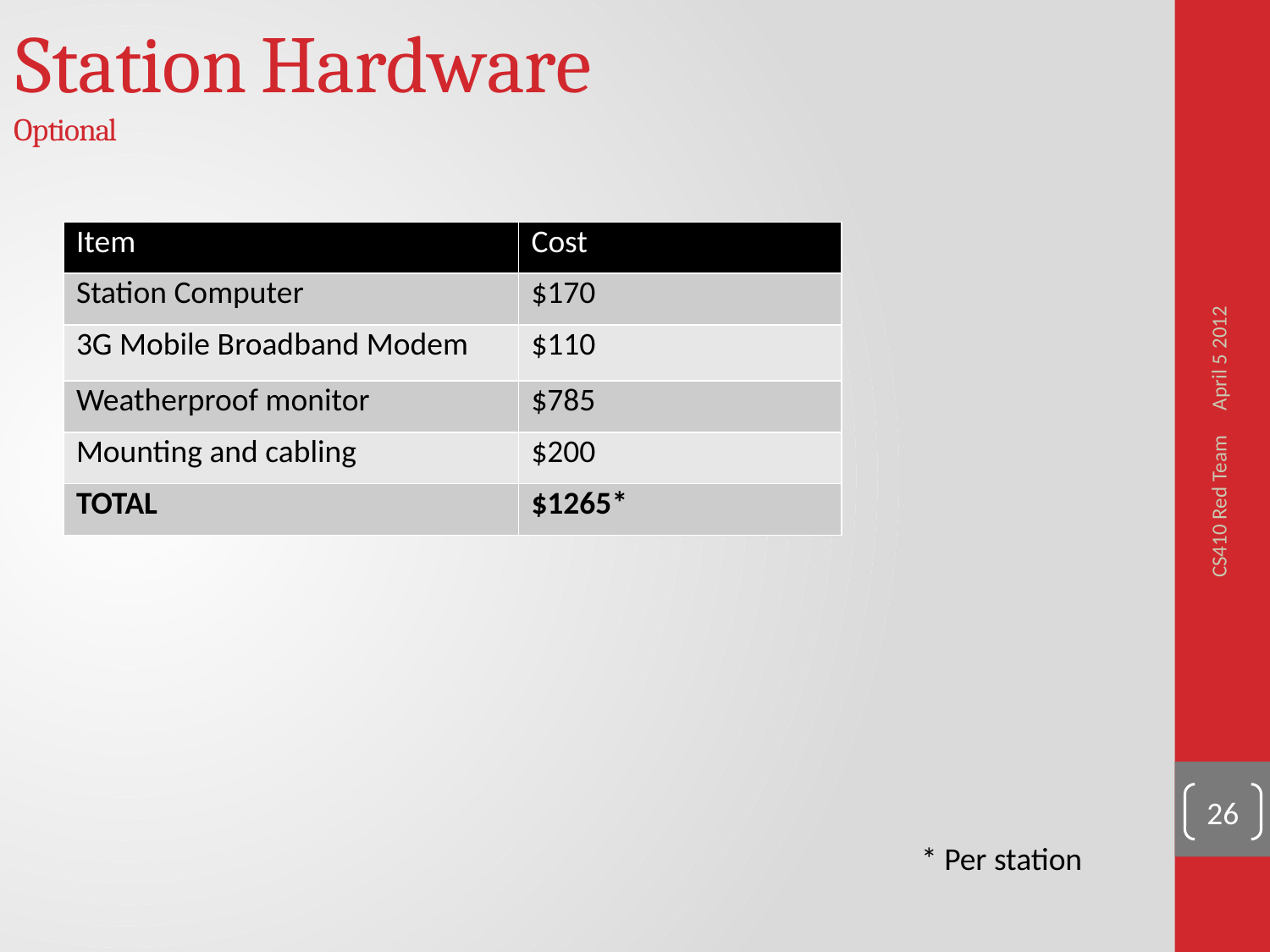

Station Hardware
Optional
| Item | Cost |
| --- | --- |
| Station Computer | $170 |
| 3G Mobile Broadband Modem | $110 |
| Weatherproof monitor | $785 |
| Mounting and cabling | $200 |
| TOTAL | $1265\* |
April 5 2012
CS410 Red Team
26
* Per station